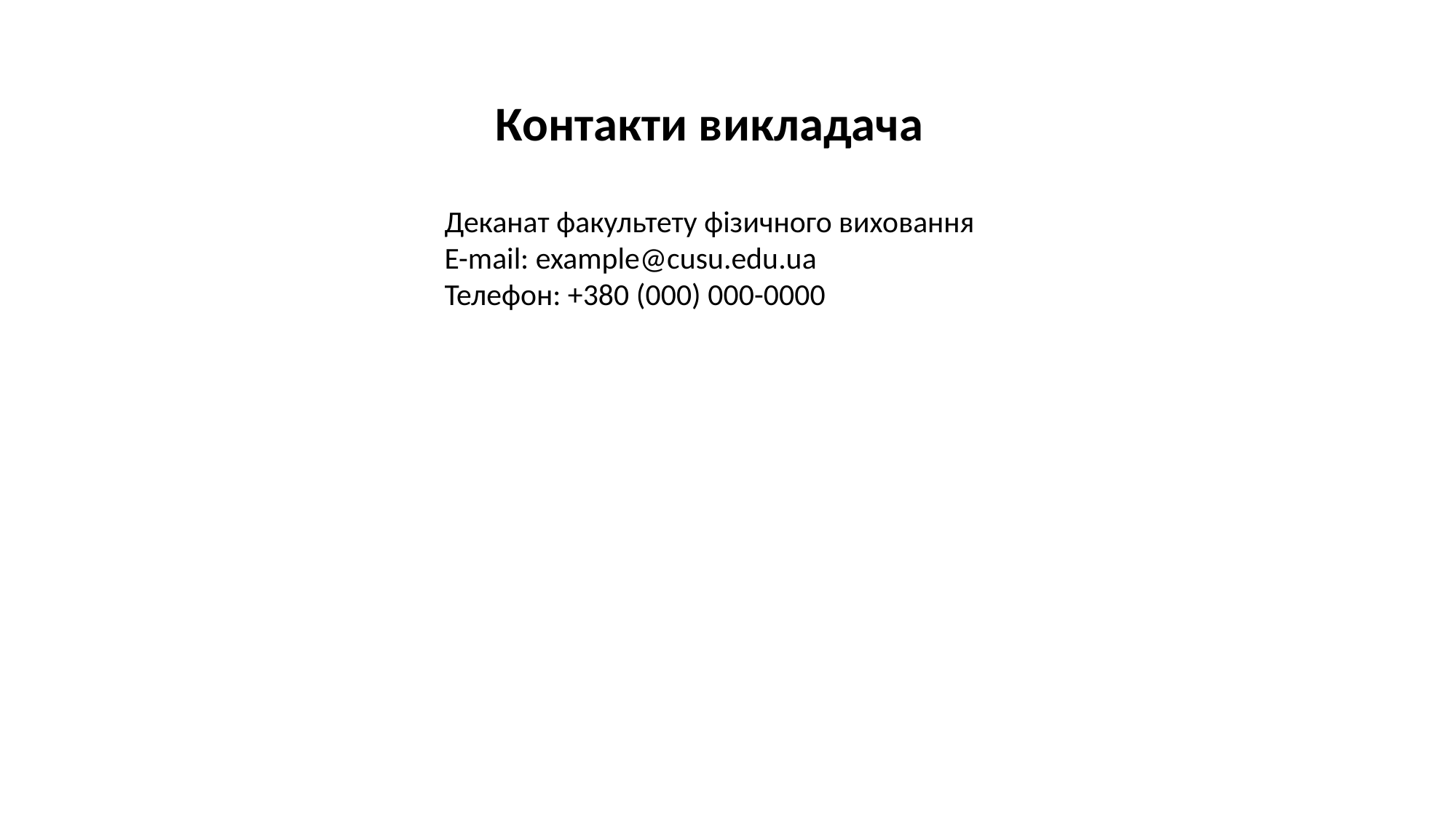

#

Контакти викладача

Деканат факультету фізичного виховання
E-mail: example@cusu.edu.ua
Телефон: +380 (000) 000-0000